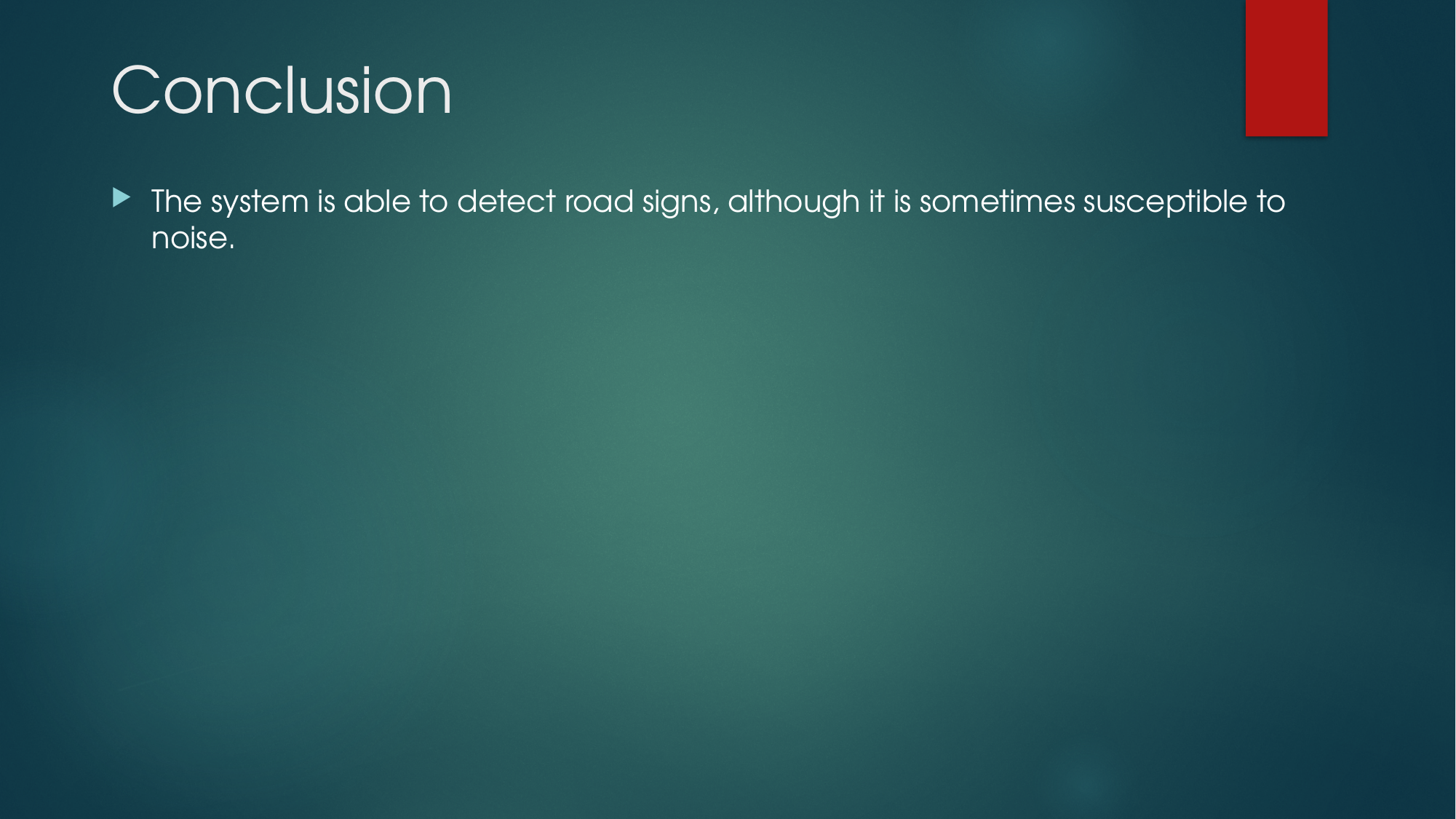

# Conclusion
The system is able to detect road signs, although it is sometimes susceptible to noise.